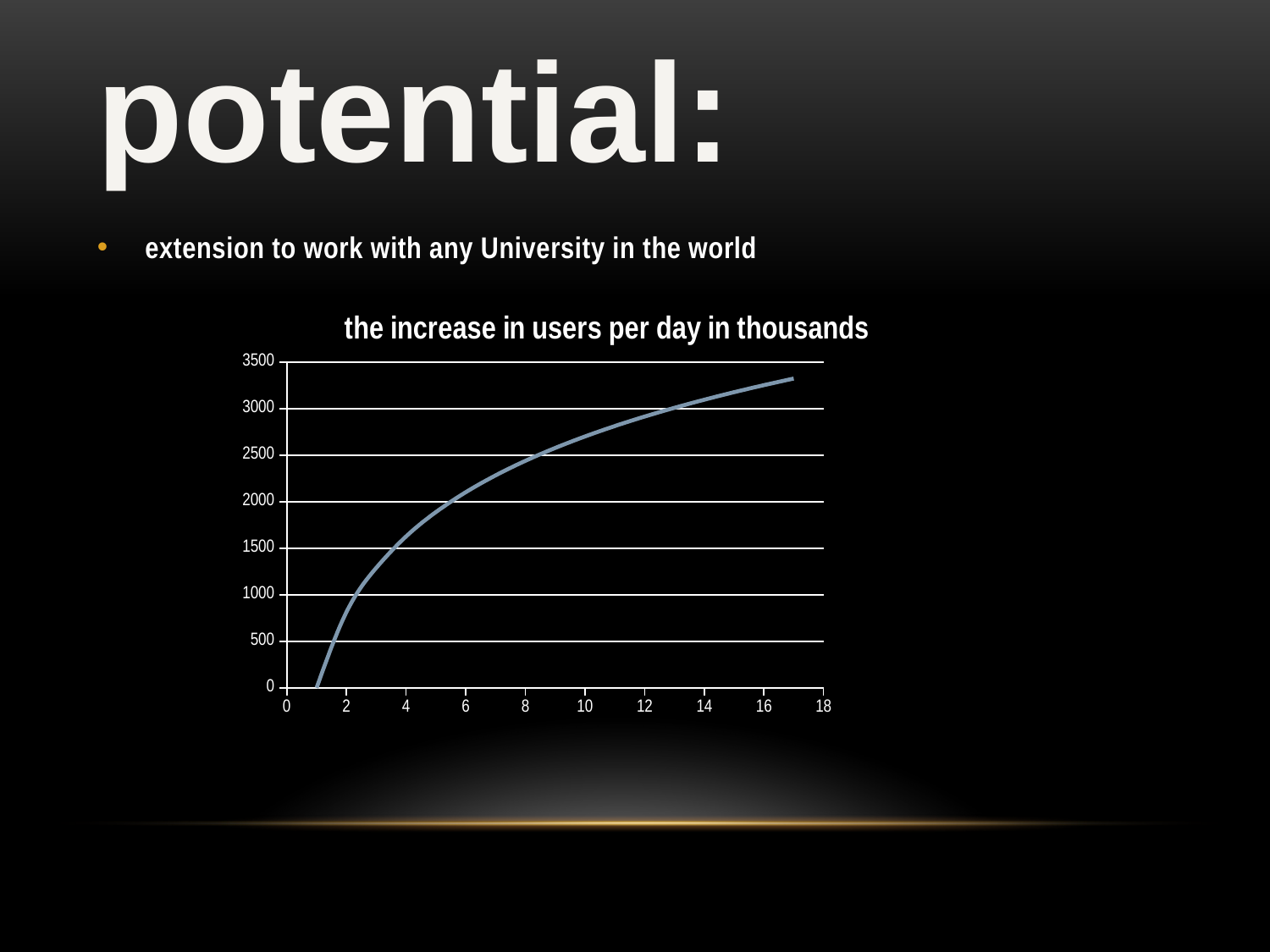

# potential:
extension to work with any University in the world

### Chart: the increase in users per day in thousands

| Category | Значения Y |
|---|---|